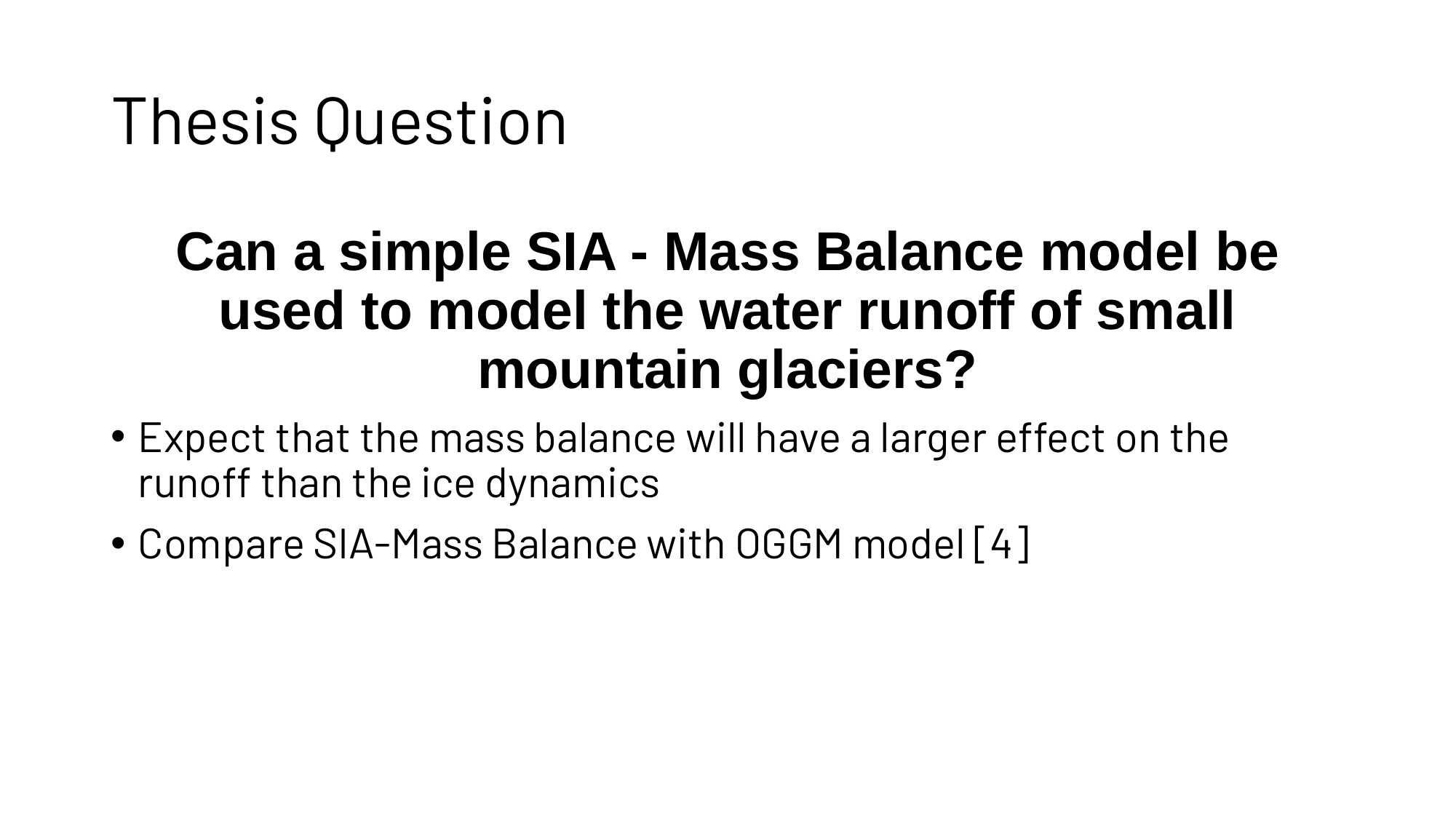

# Thesis Question
Can a simple SIA - Mass Balance model be used to model the water runoff of small mountain glaciers?
Expect that the mass balance will have a larger effect on the runoff than the ice dynamics
Compare SIA-Mass Balance with OGGM model [4]